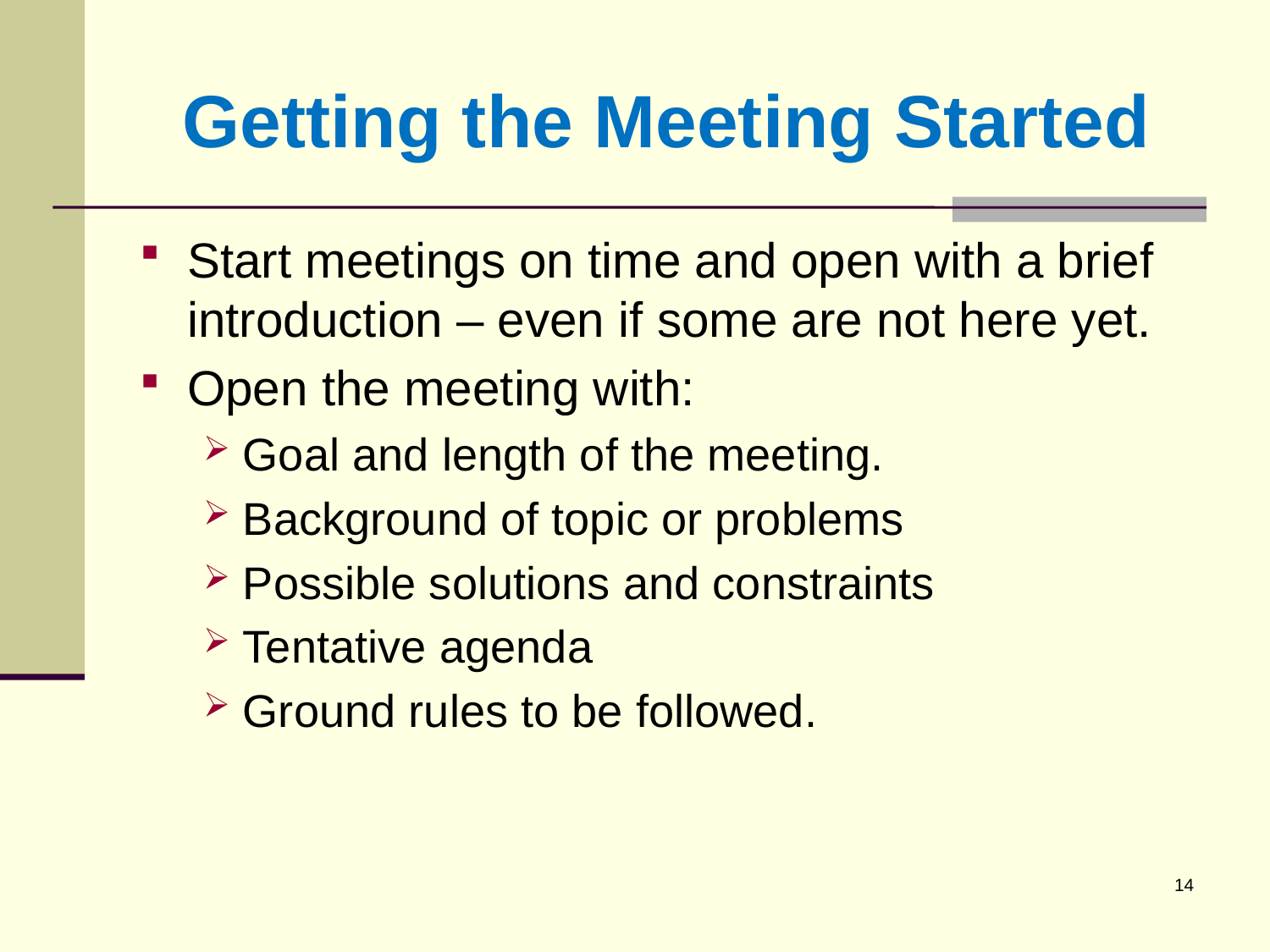

# Getting the Meeting Started
Start meetings on time and open with a brief introduction – even if some are not here yet.
Open the meeting with:
Goal and length of the meeting.
Background of topic or problems
Possible solutions and constraints
Tentative agenda
Ground rules to be followed.

14